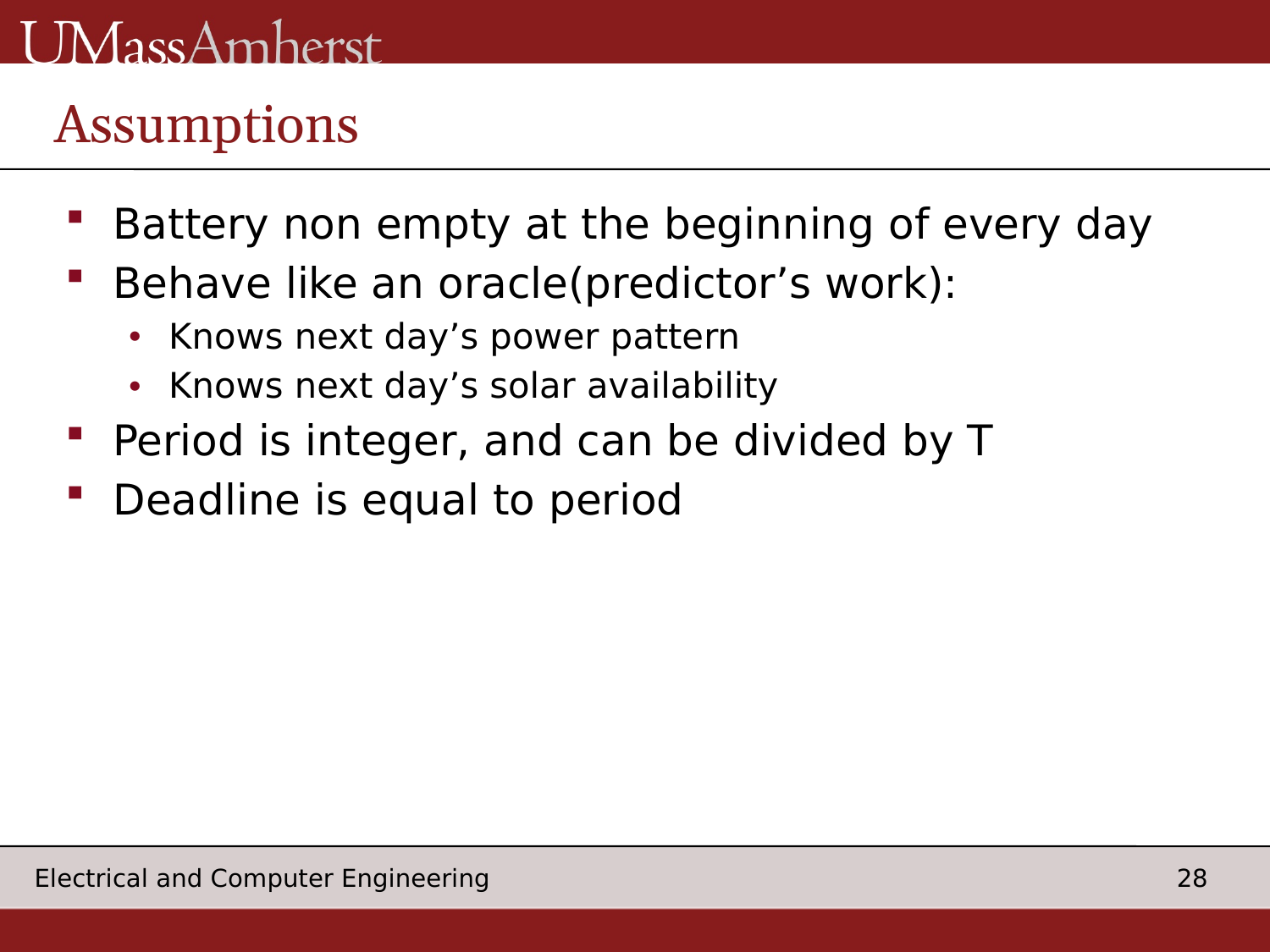

# Assumptions
Battery non empty at the beginning of every day
Behave like an oracle(predictor’s work):
Knows next day’s power pattern
Knows next day’s solar availability
Period is integer, and can be divided by T
Deadline is equal to period